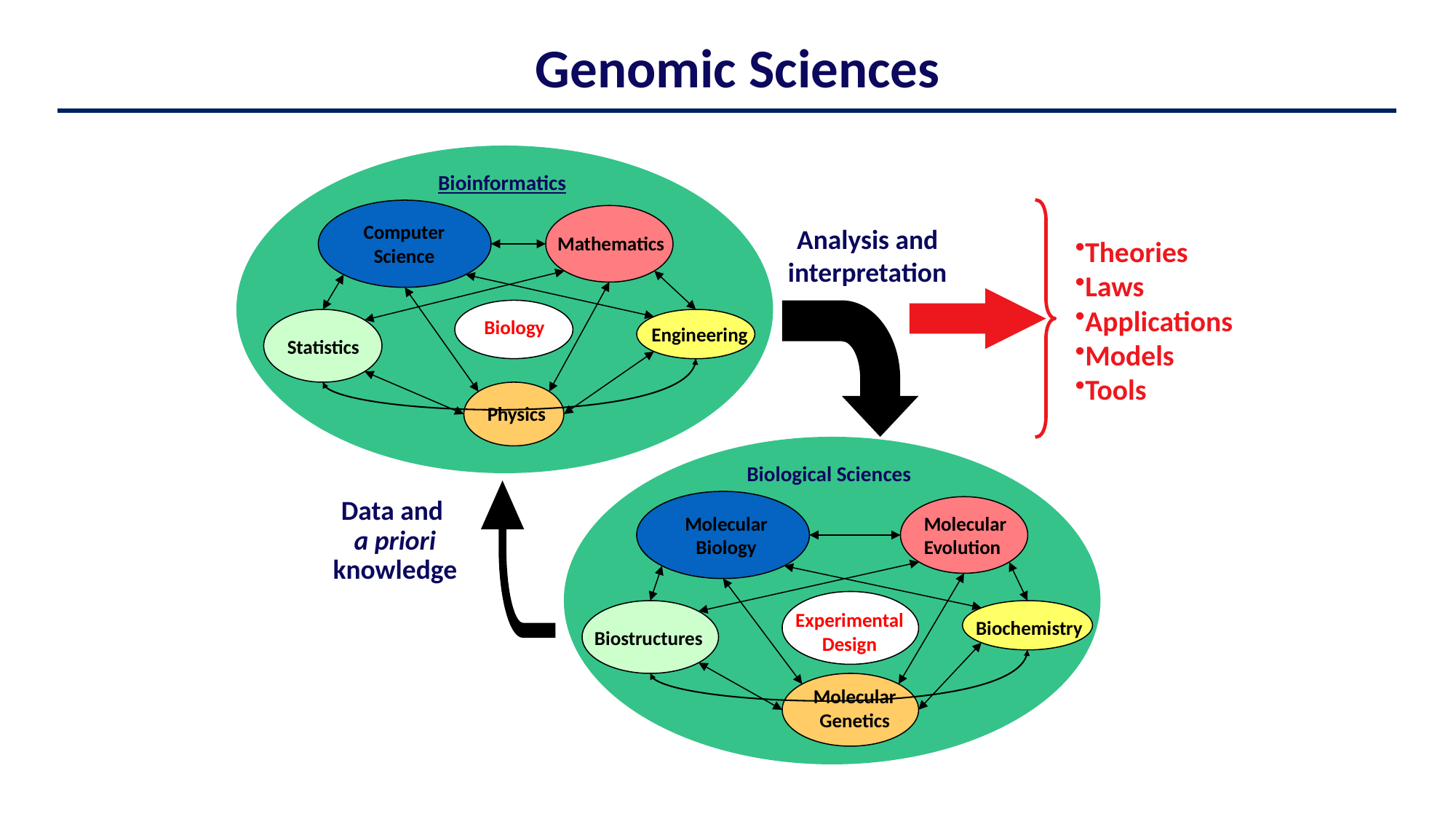

Genomic Sciences

Bioinformatics

Computer
Science
Mathematics

Biology

Engineering
Statistics

Physics

Theories
Laws
Applications
Models
Tools

Analysis and
interpretation

Biological Sciences

Molecular
Biology
Molecular
Evolution

Experimental
Design
Biochemistry
Biostructures

Molecular
Genetics

Data and
a priori
knowledge